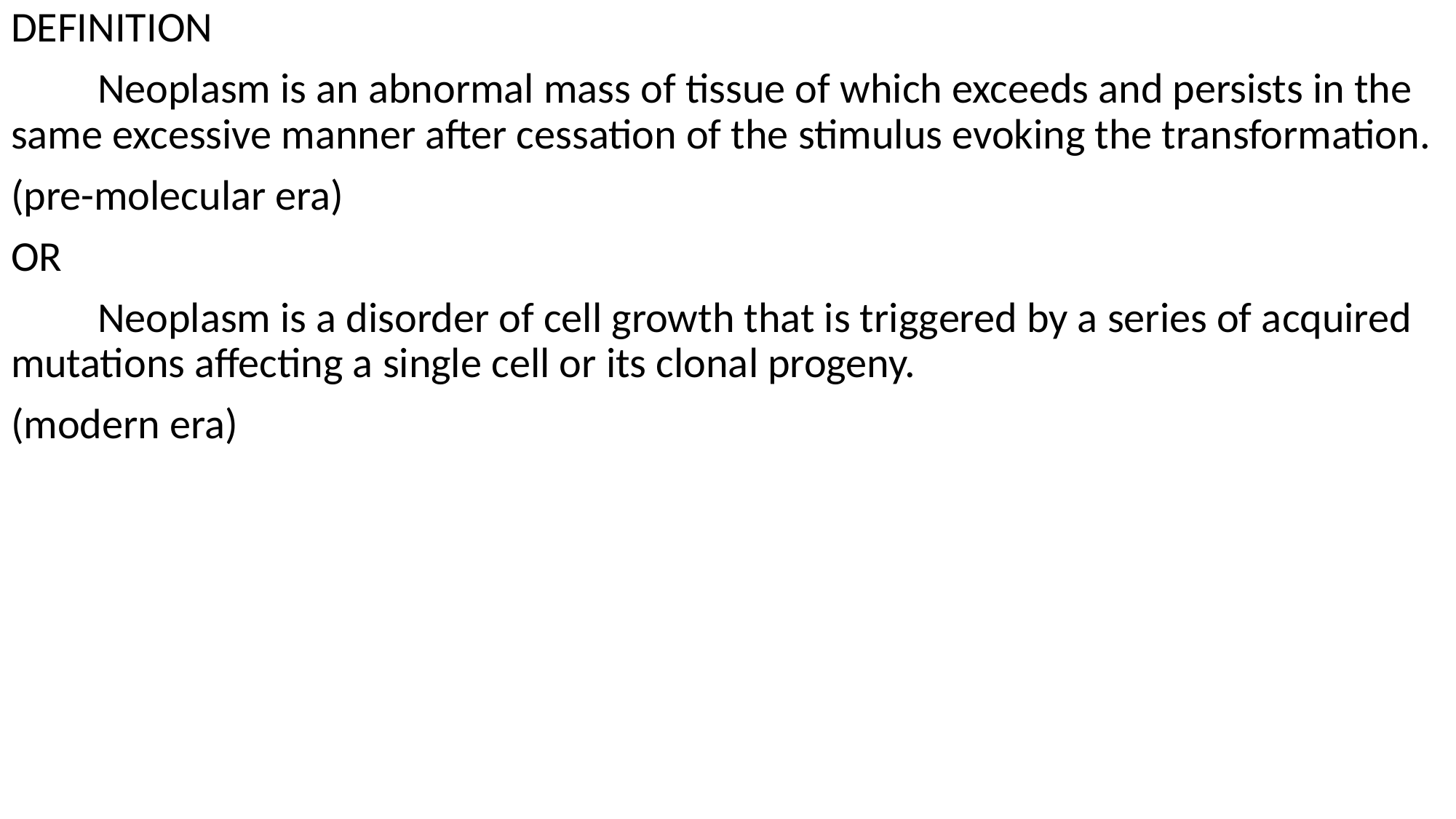

DEFINITION
         Neoplasm is an abnormal mass of tissue of which exceeds and persists in the same excessive manner after cessation of the stimulus evoking the transformation.
(pre-molecular era)
OR
         Neoplasm is a disorder of cell growth that is triggered by a series of acquired mutations affecting a single cell or its clonal progeny.
(modern era)